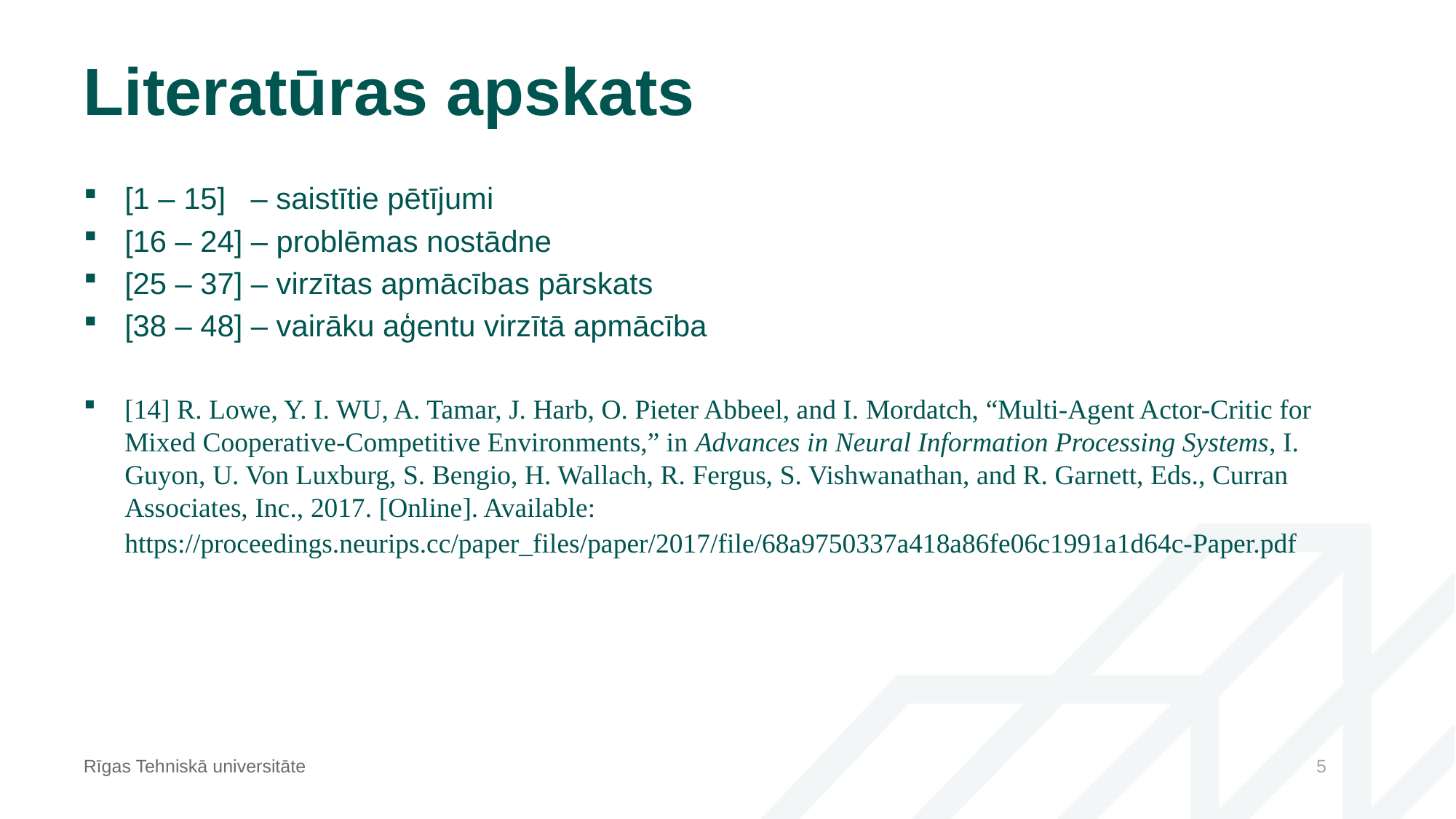

# Literatūras apskats
[1 – 15]   – saistītie pētījumi
[16 – 24] – problēmas nostādne
[25 – 37] – virzītas apmācības pārskats
[38 – 48] – vairāku aģentu virzītā apmācība

[14] R. Lowe, Y. I. WU, A. Tamar, J. Harb, O. Pieter Abbeel, and I. Mordatch, “Multi-Agent Actor-Critic for Mixed Cooperative-Competitive Environments,” in Advances in Neural Information Processing Systems, I. Guyon, U. Von Luxburg, S. Bengio, H. Wallach, R. Fergus, S. Vishwanathan, and R. Garnett, Eds., Curran Associates, Inc., 2017. [Online]. Available: https://proceedings.neurips.cc/paper_files/paper/2017/file/68a9750337a418a86fe06c1991a1d64c-Paper.pdf
Rīgas Tehniskā universitāte